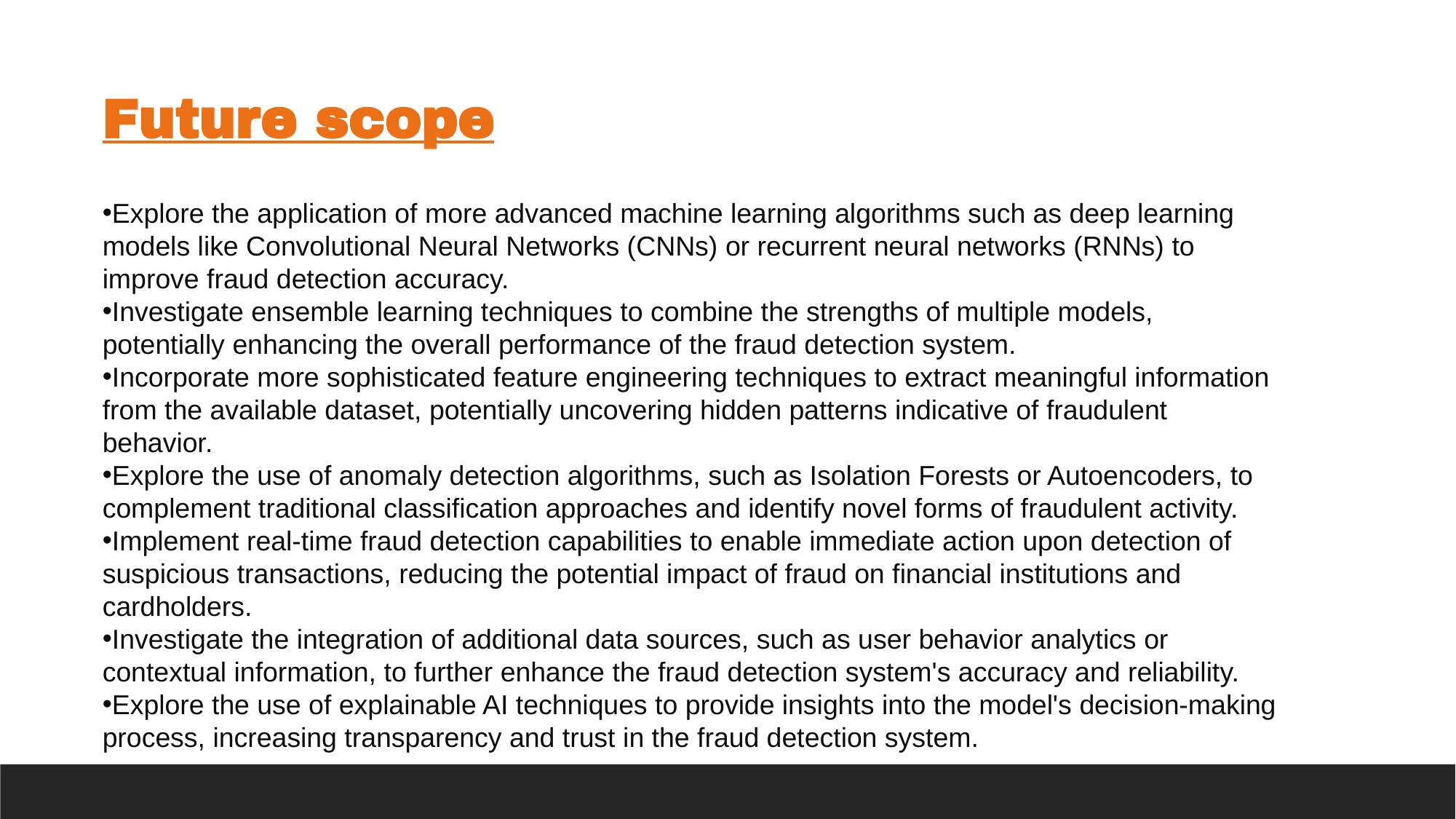

Future scope
Explore the application of more advanced machine learning algorithms such as deep learning models like Convolutional Neural Networks (CNNs) or recurrent neural networks (RNNs) to improve fraud detection accuracy.
Investigate ensemble learning techniques to combine the strengths of multiple models, potentially enhancing the overall performance of the fraud detection system.
Incorporate more sophisticated feature engineering techniques to extract meaningful information from the available dataset, potentially uncovering hidden patterns indicative of fraudulent behavior.
Explore the use of anomaly detection algorithms, such as Isolation Forests or Autoencoders, to complement traditional classification approaches and identify novel forms of fraudulent activity.
Implement real-time fraud detection capabilities to enable immediate action upon detection of suspicious transactions, reducing the potential impact of fraud on financial institutions and cardholders.
Investigate the integration of additional data sources, such as user behavior analytics or contextual information, to further enhance the fraud detection system's accuracy and reliability.
Explore the use of explainable AI techniques to provide insights into the model's decision-making process, increasing transparency and trust in the fraud detection system.